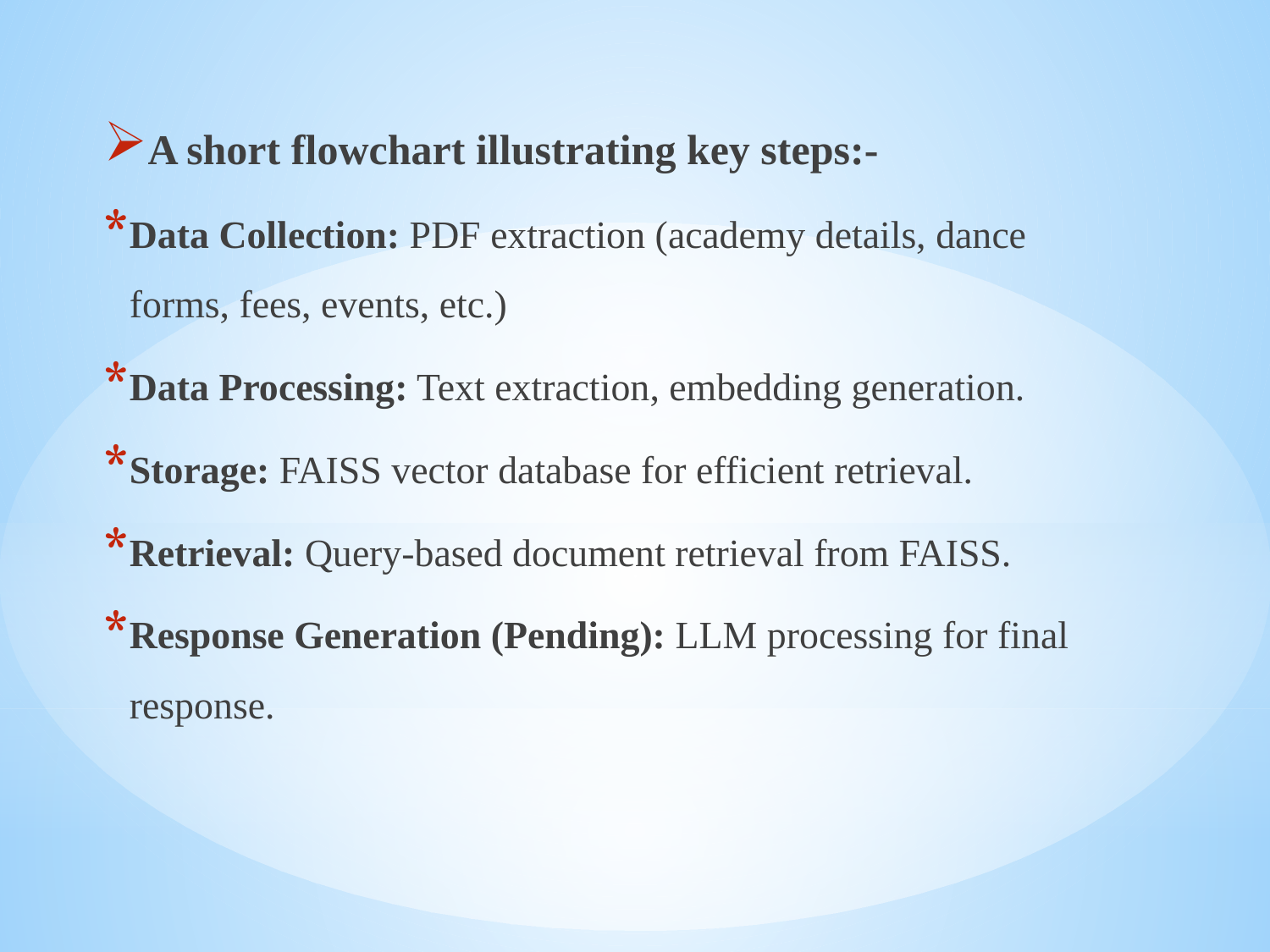

A short flowchart illustrating key steps:-
Data Collection: PDF extraction (academy details, dance forms, fees, events, etc.)
Data Processing: Text extraction, embedding generation.
Storage: FAISS vector database for efficient retrieval.
Retrieval: Query-based document retrieval from FAISS.
Response Generation (Pending): LLM processing for final response.